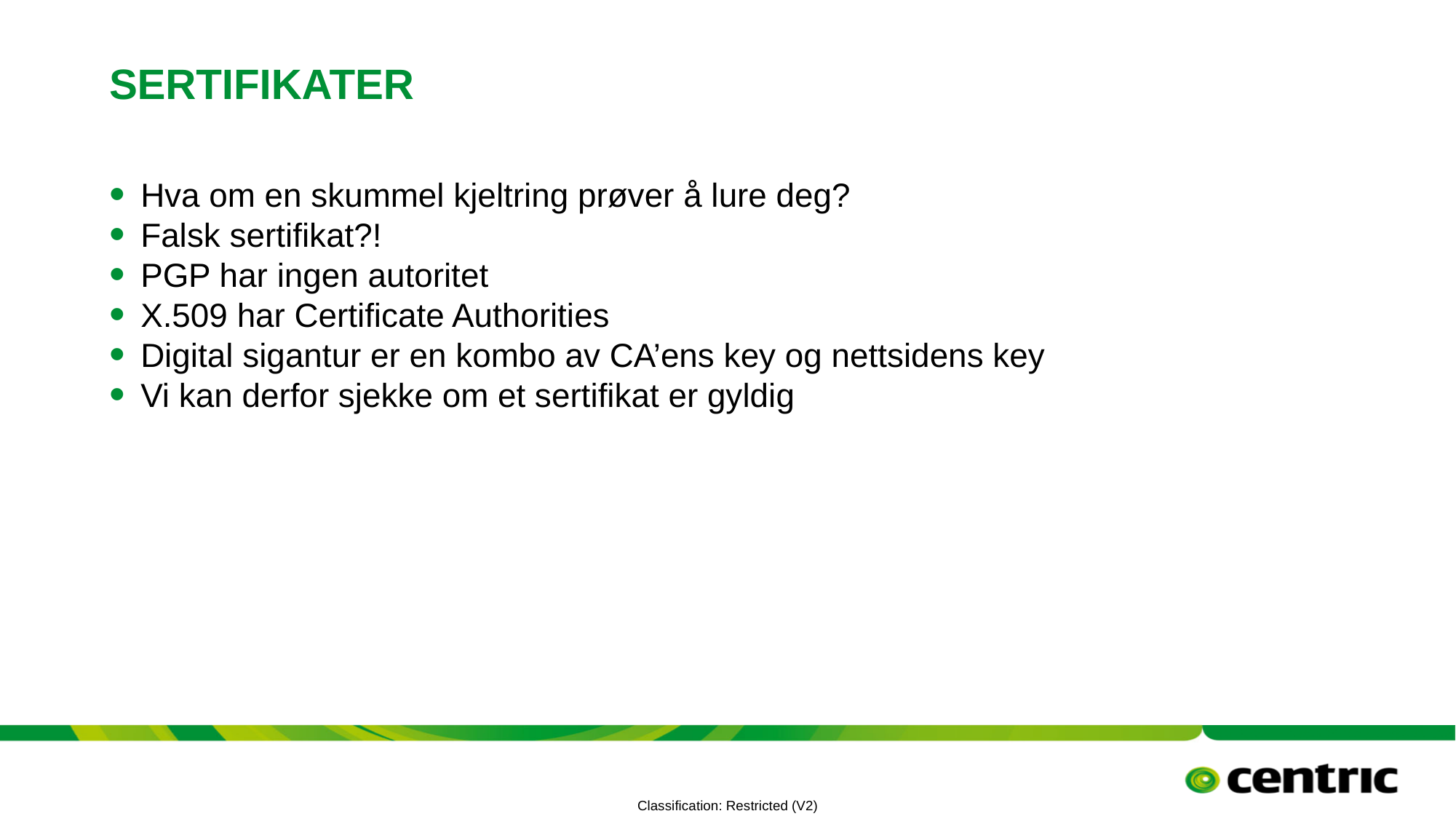

# Sertifikater
Hva om en skummel kjeltring prøver å lure deg?
Falsk sertifikat?!
PGP har ingen autoritet
X.509 har Certificate Authorities
Digital sigantur er en kombo av CA’ens key og nettsidens key
Vi kan derfor sjekke om et sertifikat er gyldig